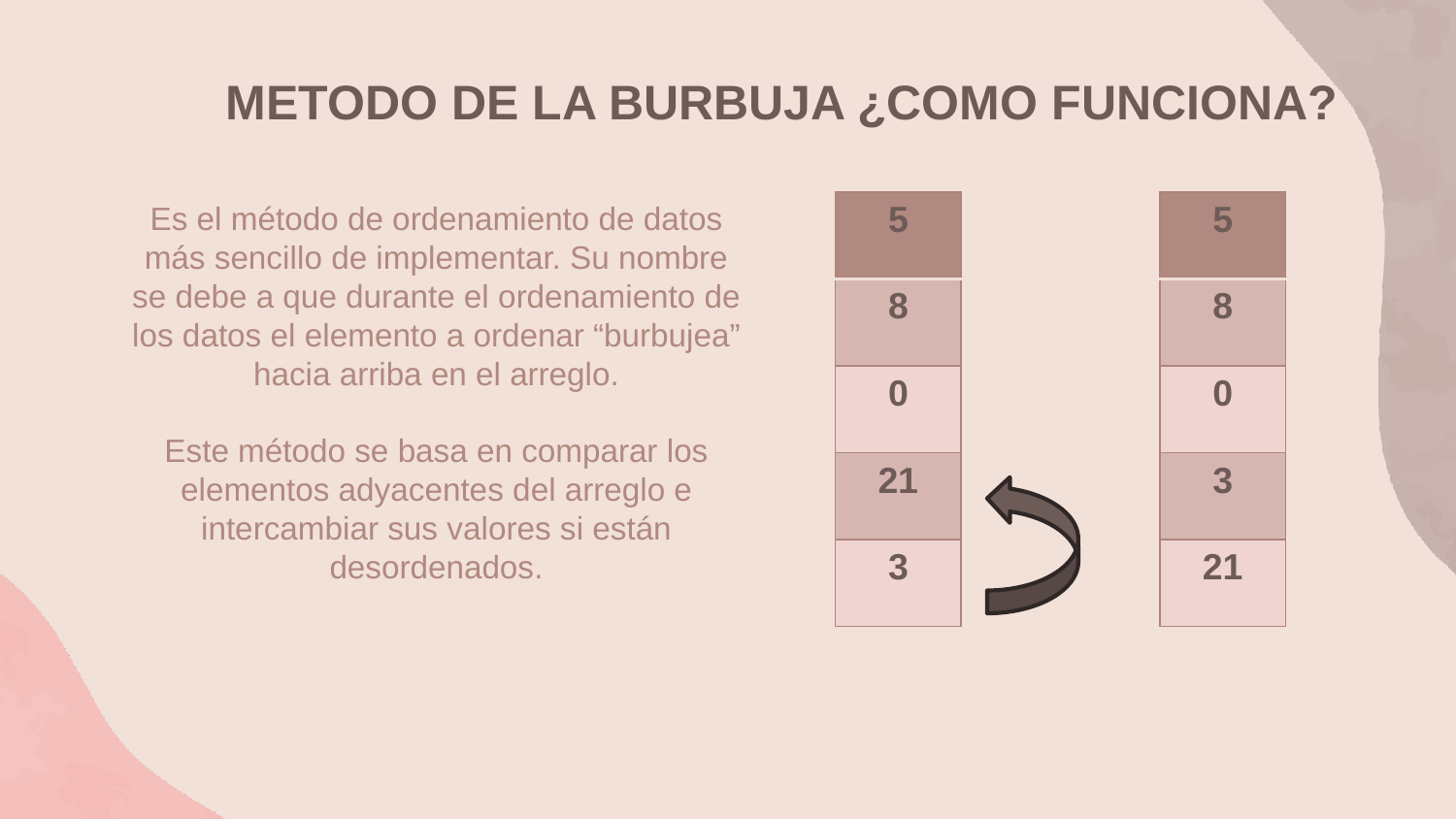

# METODO DE LA BURBUJA ¿COMO FUNCIONA?
Es el método de ordenamiento de datos más sencillo de implementar. Su nombre se debe a que durante el ordenamiento de los datos el elemento a ordenar “burbujea” hacia arriba en el arreglo.

Este método se basa en comparar los elementos adyacentes del arreglo e intercambiar sus valores si están desordenados.
| 5 |
| --- |
| 8 |
| 0 |
| 21 |
| 3 |
| 5 |
| --- |
| 8 |
| 0 |
| 3 |
| 21 |